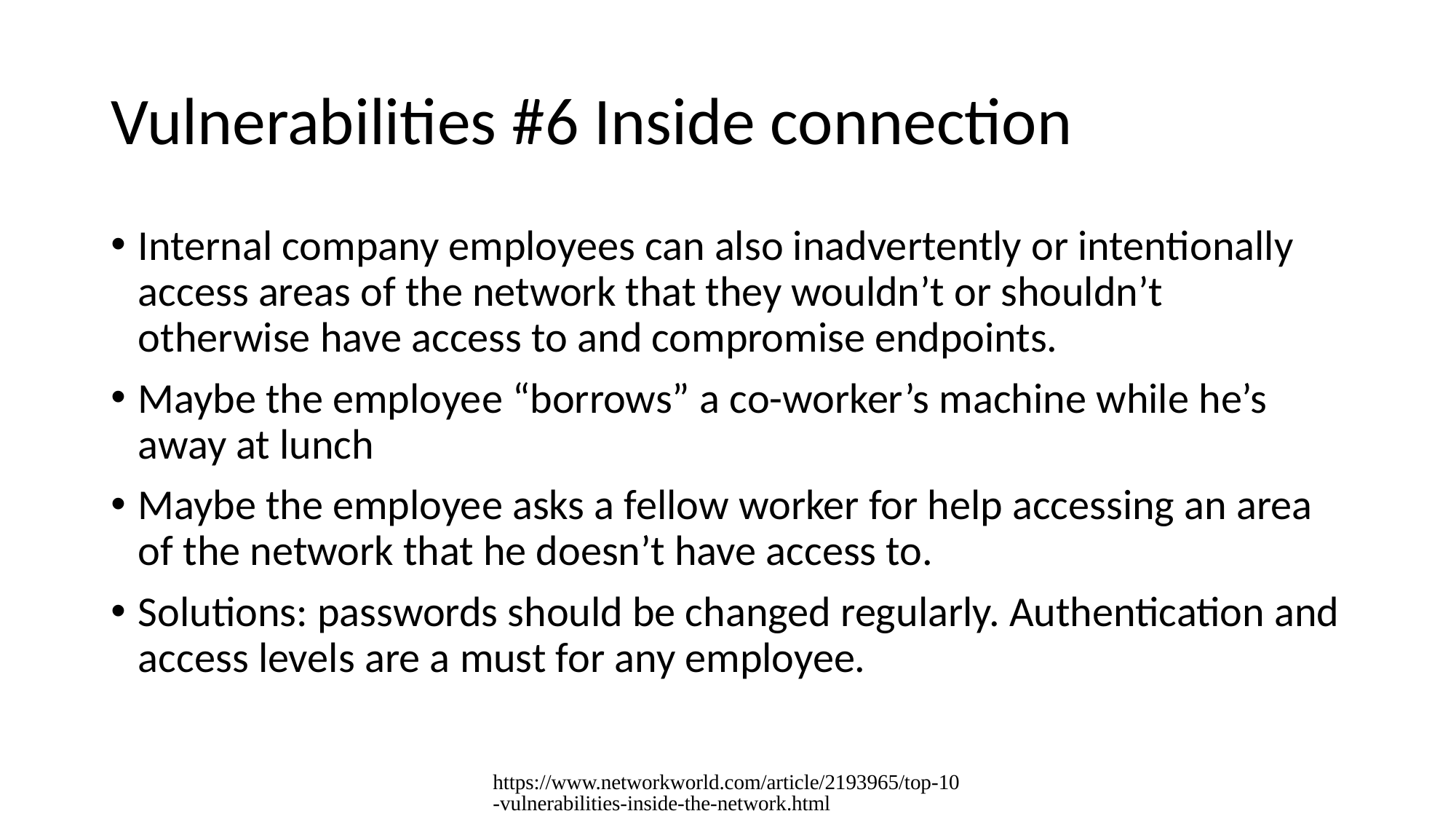

# Vulnerabilities #6 Inside connection
Internal company employees can also inadvertently or intentionally access areas of the network that they wouldn’t or shouldn’t otherwise have access to and compromise endpoints.
Maybe the employee “borrows” a co-worker’s machine while he’s away at lunch
Maybe the employee asks a fellow worker for help accessing an area of the network that he doesn’t have access to.
Solutions: passwords should be changed regularly. Authentication and access levels are a must for any employee.
https://www.networkworld.com/article/2193965/top-10-vulnerabilities-inside-the-network.html